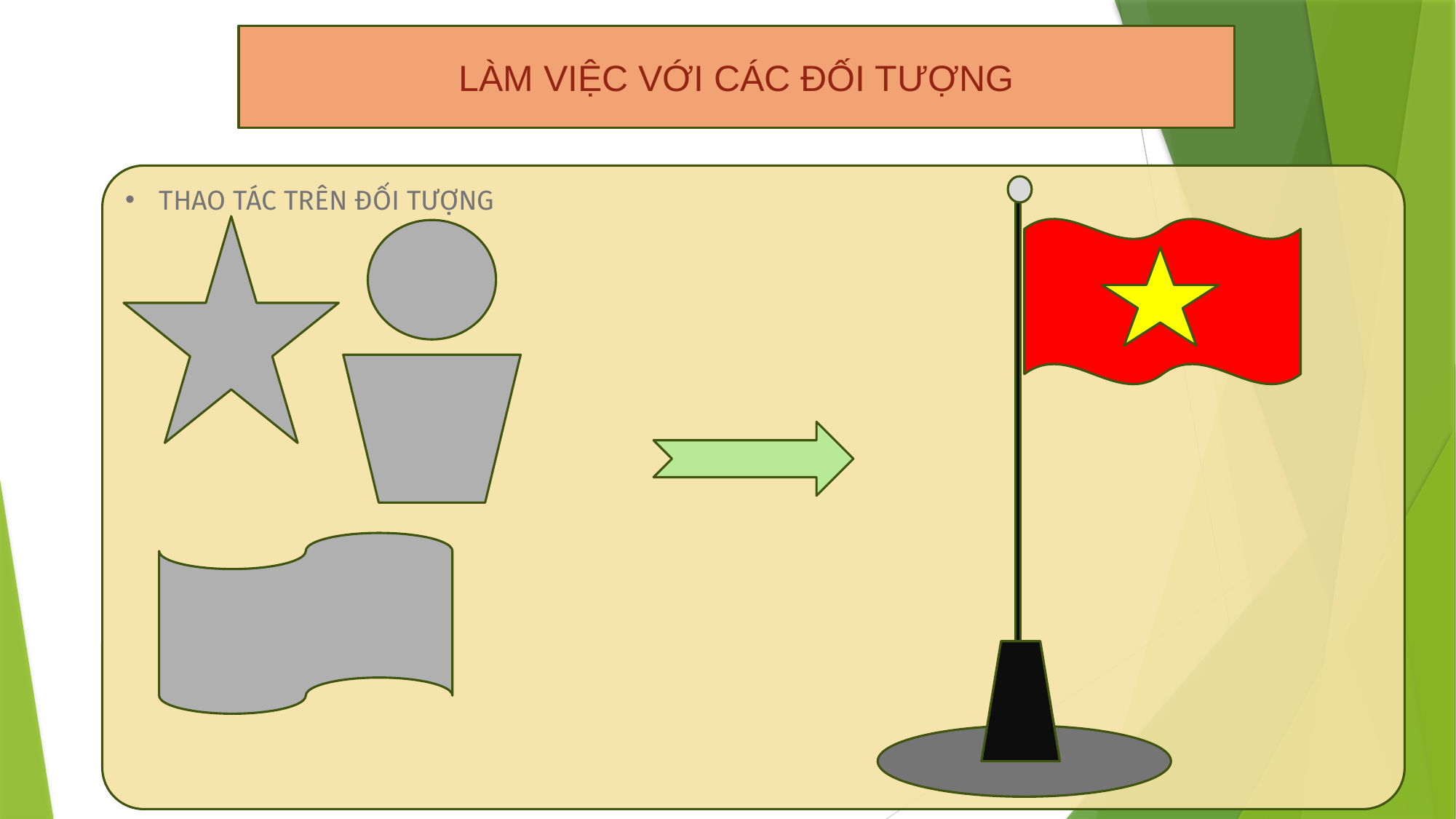

LÀM VIỆC VỚI CÁC ĐỐI TƯỢNG
THAO TÁC TRÊN ĐỐI TƯỢNG